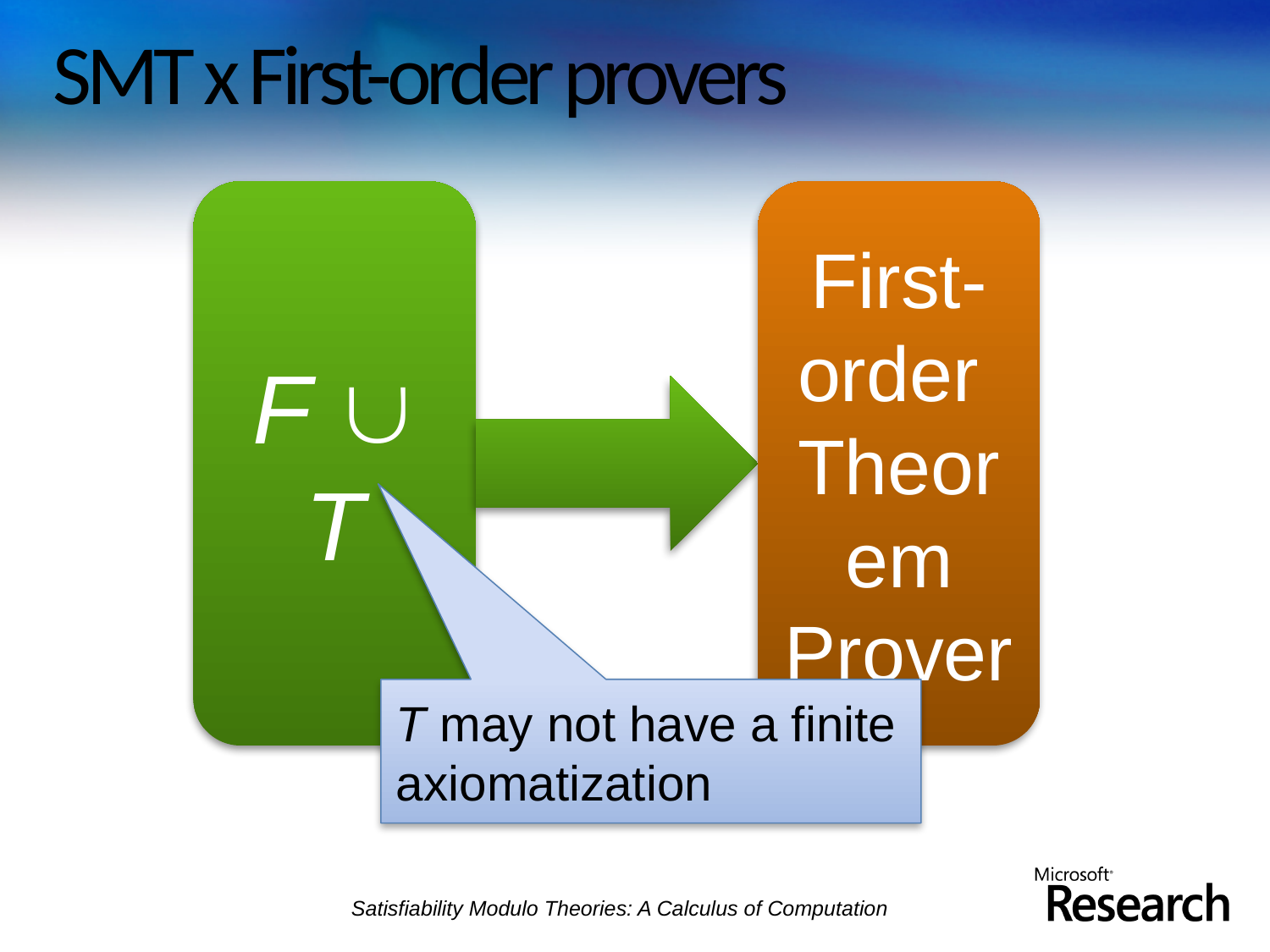

# SMT x First-order provers
F ∪ T
First-order
Theorem Prover
T may not have a finite axiomatization
Satisfiability Modulo Theories: A Calculus of Computation